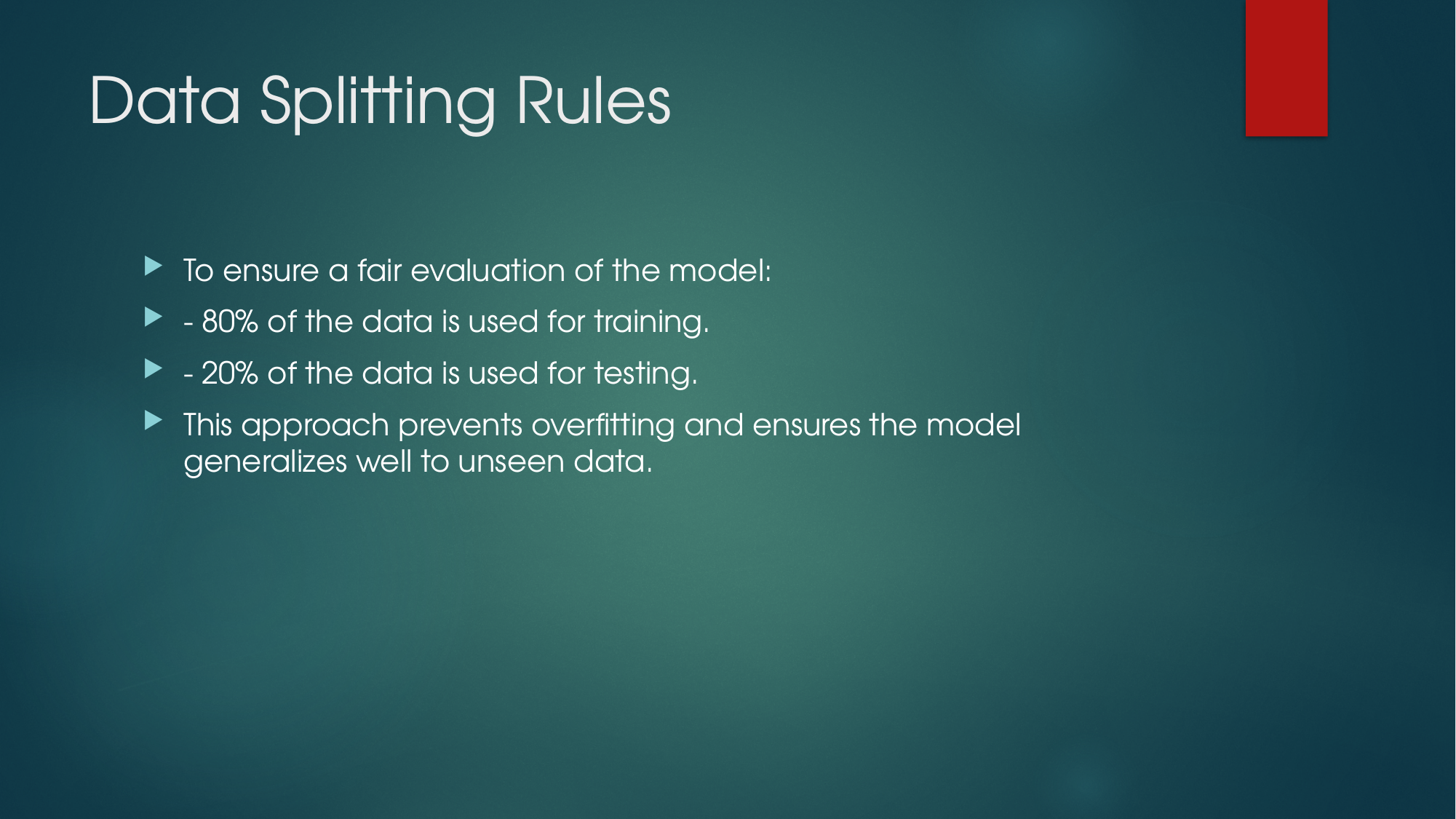

# Data Splitting Rules
To ensure a fair evaluation of the model:
- 80% of the data is used for training.
- 20% of the data is used for testing.
This approach prevents overfitting and ensures the model generalizes well to unseen data.